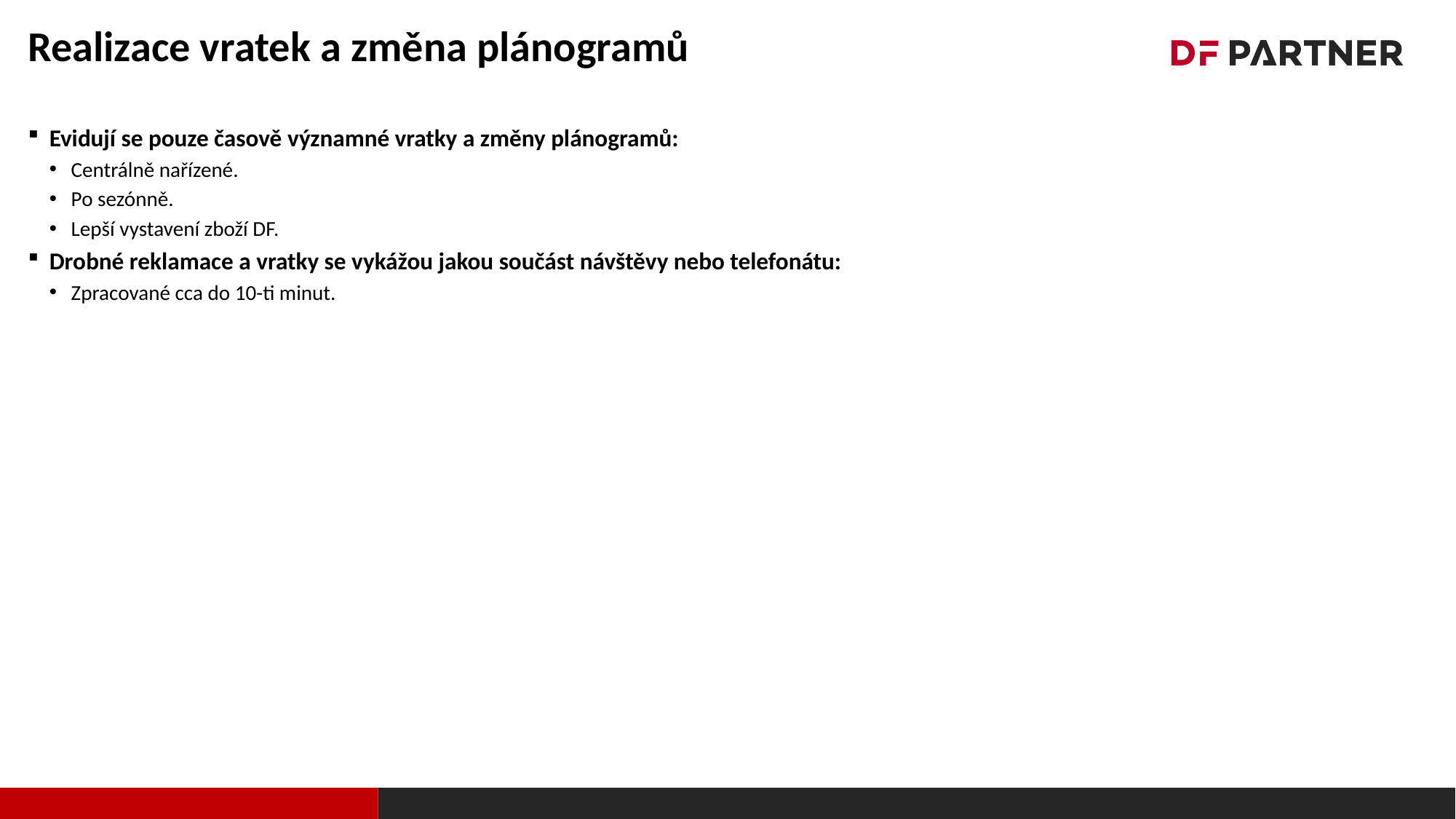

# Realizace vratek a změna plánogramů
Evidují se pouze časově významné vratky a změny plánogramů:
Centrálně nařízené.
Po sezónně.
Lepší vystavení zboží DF.
Drobné reklamace a vratky se vykážou jakou součást návštěvy nebo telefonátu:
Zpracované cca do 10-ti minut.